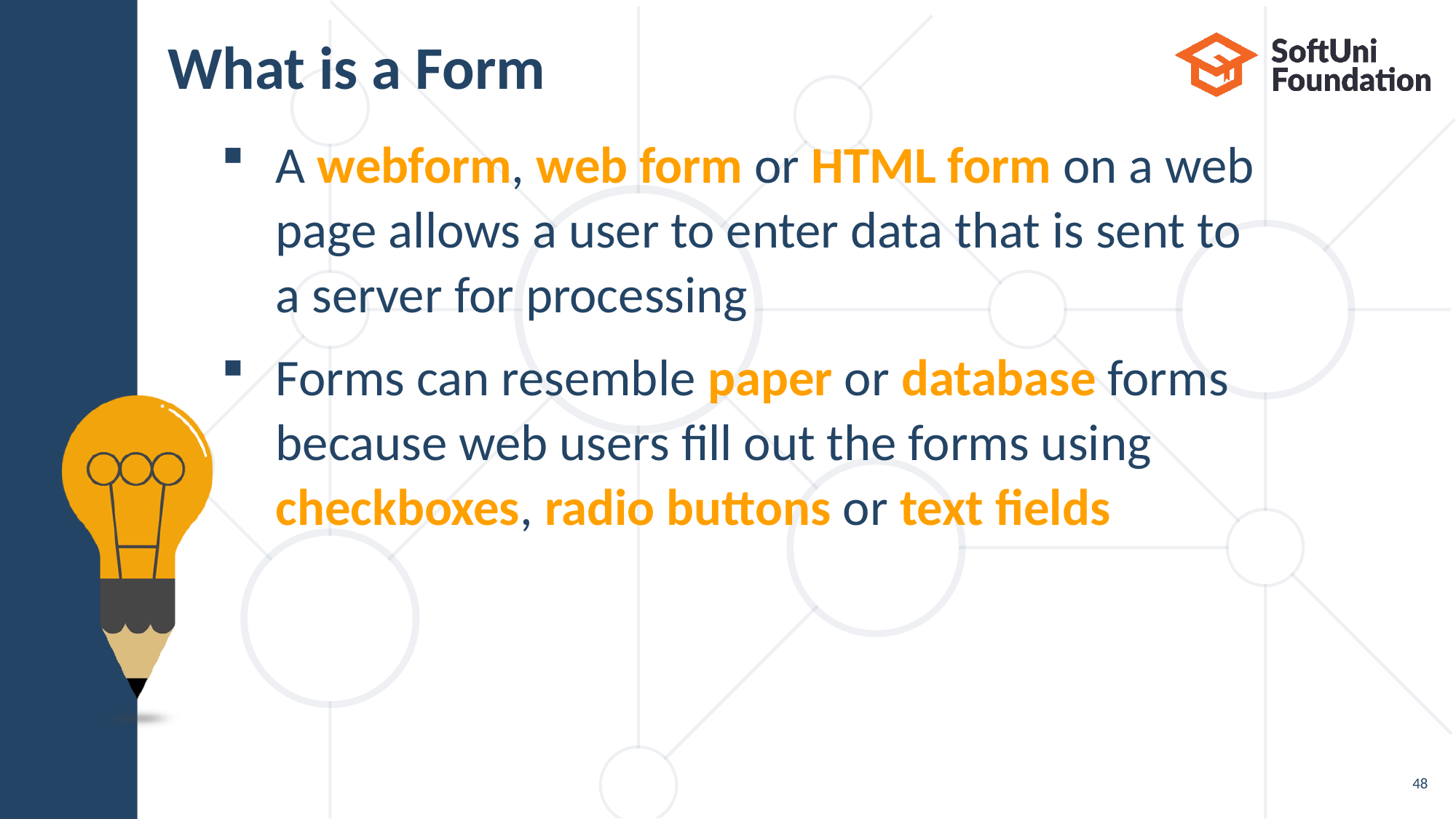

# What is a Form
A webform, web form or HTML form on a web          page allows a user to enter data that is sent to         a server for processing
Forms can resemble paper or database forms            because web users fill out the forms using                    checkboxes, radio buttons or text fields
48